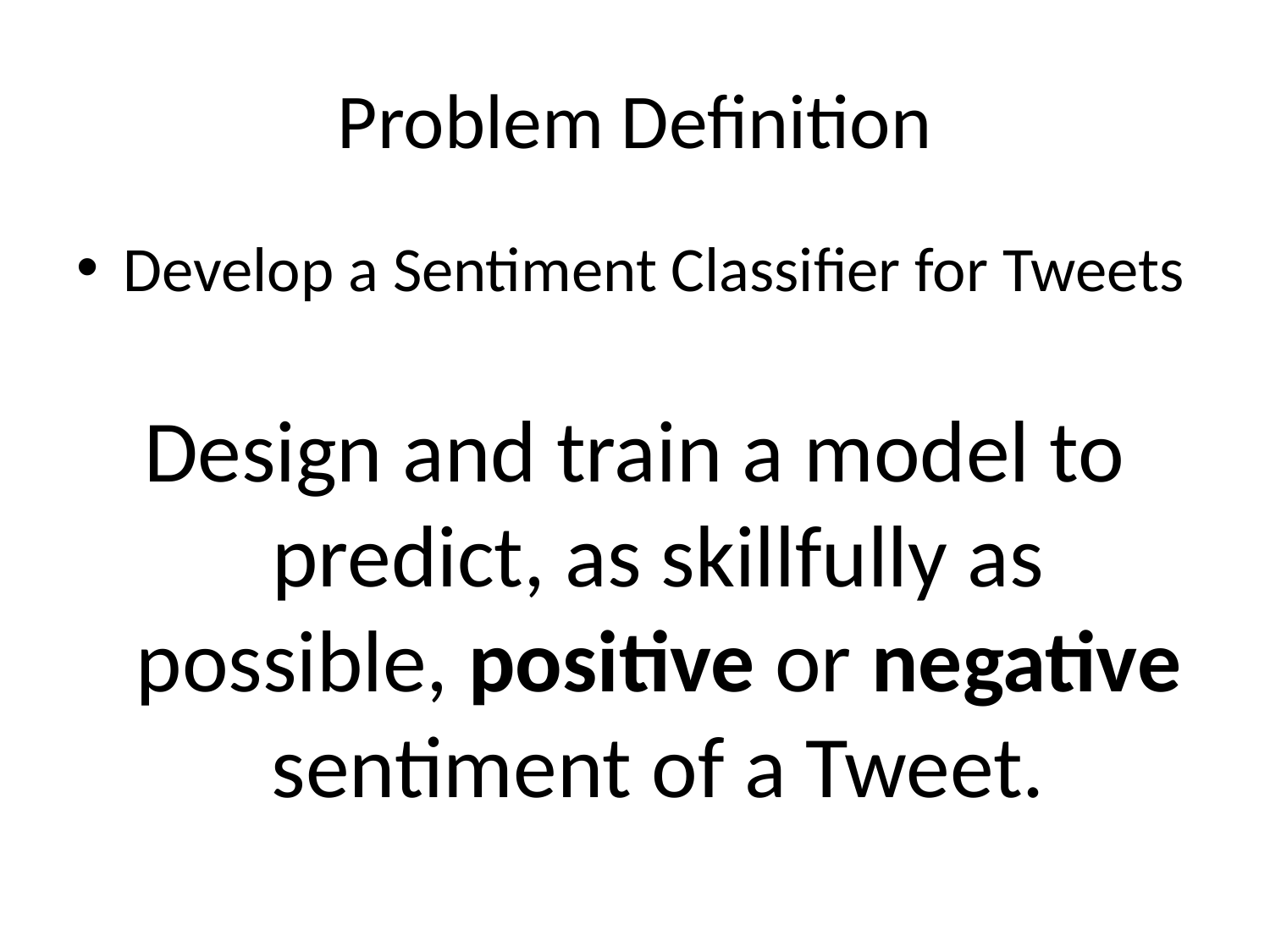

# Problem Definition
Develop a Sentiment Classifier for Tweets

Design and train a model to predict, as skillfully as possible, positive or negative sentiment of a Tweet.